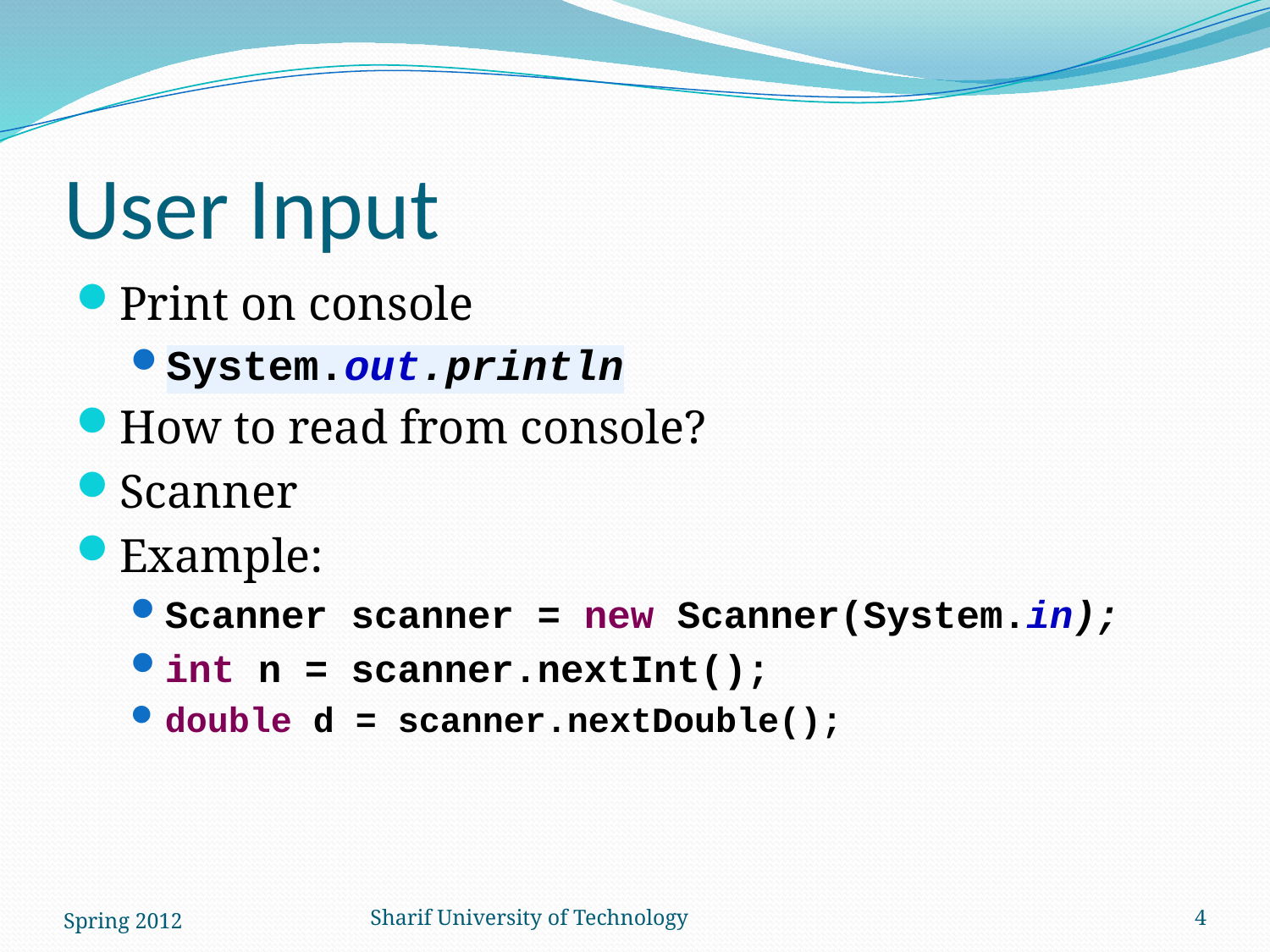

# User Input
Print on console
System.out.println
How to read from console?
Scanner
Example:
Scanner scanner = new Scanner(System.in);
int n = scanner.nextInt();
double d = scanner.nextDouble();

Spring 2012
Sharif University of Technology
4